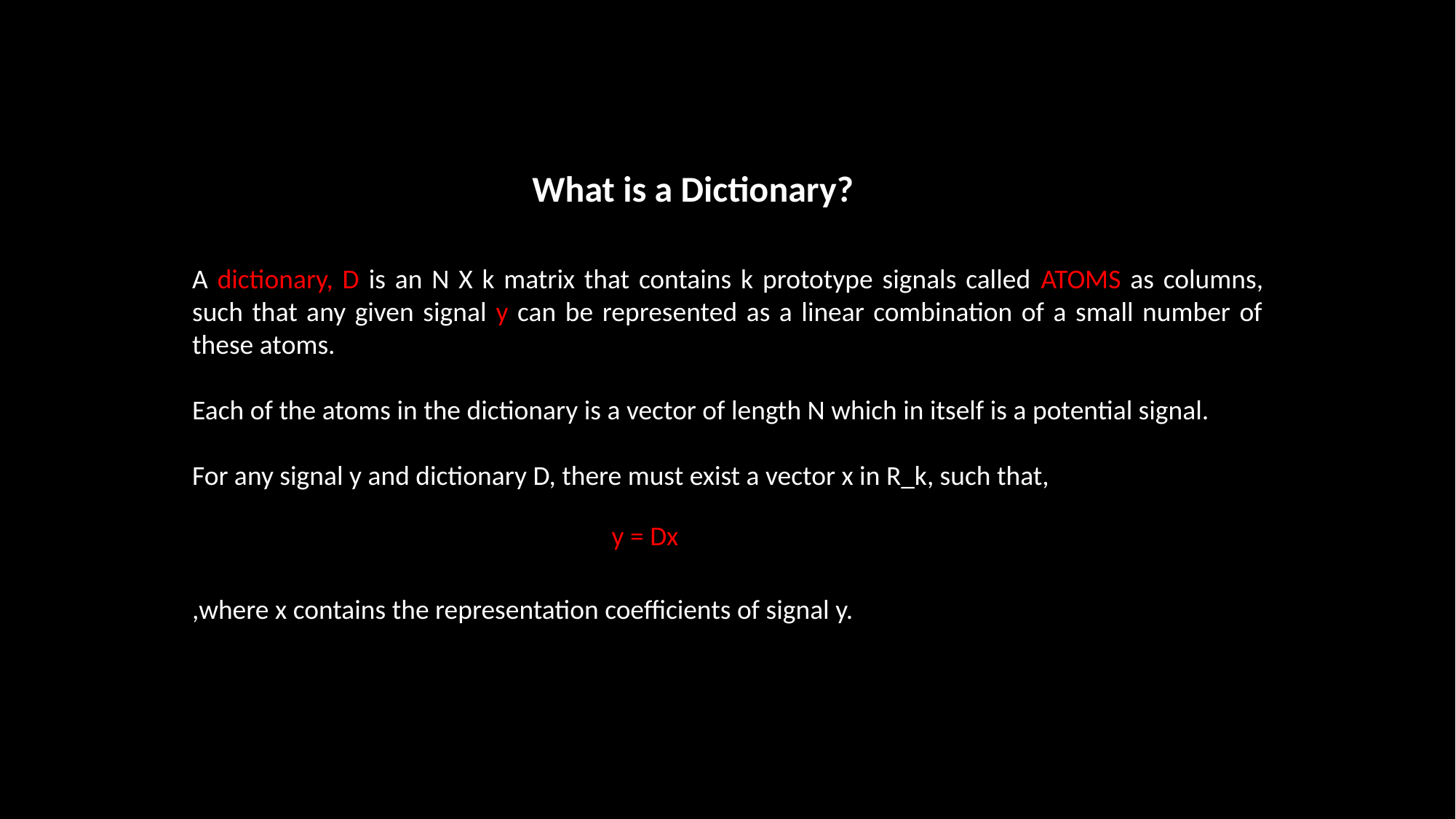

What is a Dictionary?
A dictionary, D is an N X k matrix that contains k prototype signals called ATOMS as columns, such that any given signal y can be represented as a linear combination of a small number of these atoms.

Each of the atoms in the dictionary is a vector of length N which in itself is a potential signal.

For any signal y and dictionary D, there must exist a vector x in R_k, such that,
y = Dx
,where x contains the representation coefficients of signal y.